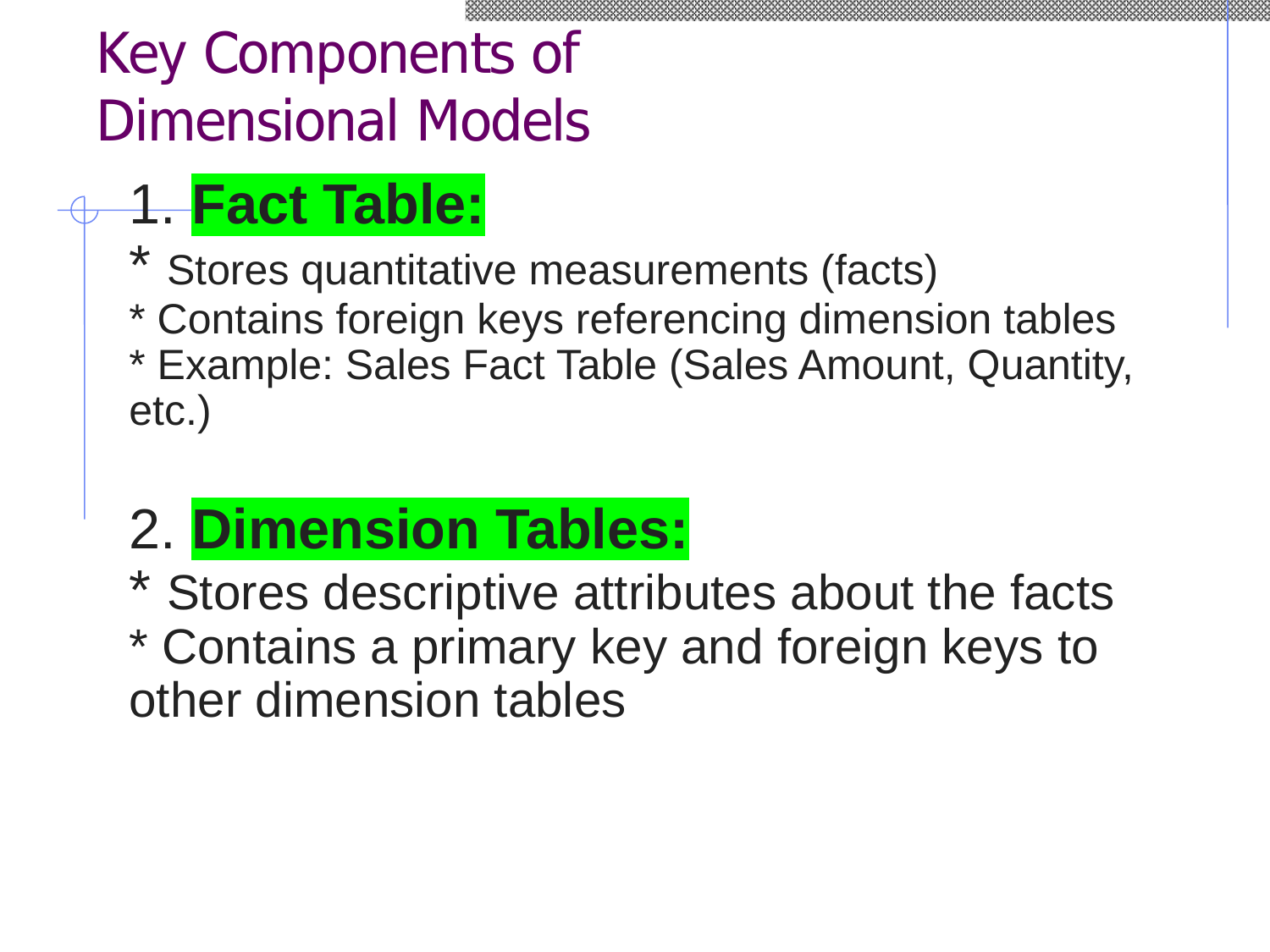

# Key Components of Dimensional Models
1. Fact Table:
* Stores quantitative measurements (facts)
* Contains foreign keys referencing dimension tables
* Example: Sales Fact Table (Sales Amount, Quantity, etc.)

2. Dimension Tables:
* Stores descriptive attributes about the facts
* Contains a primary key and foreign keys to other dimension tables